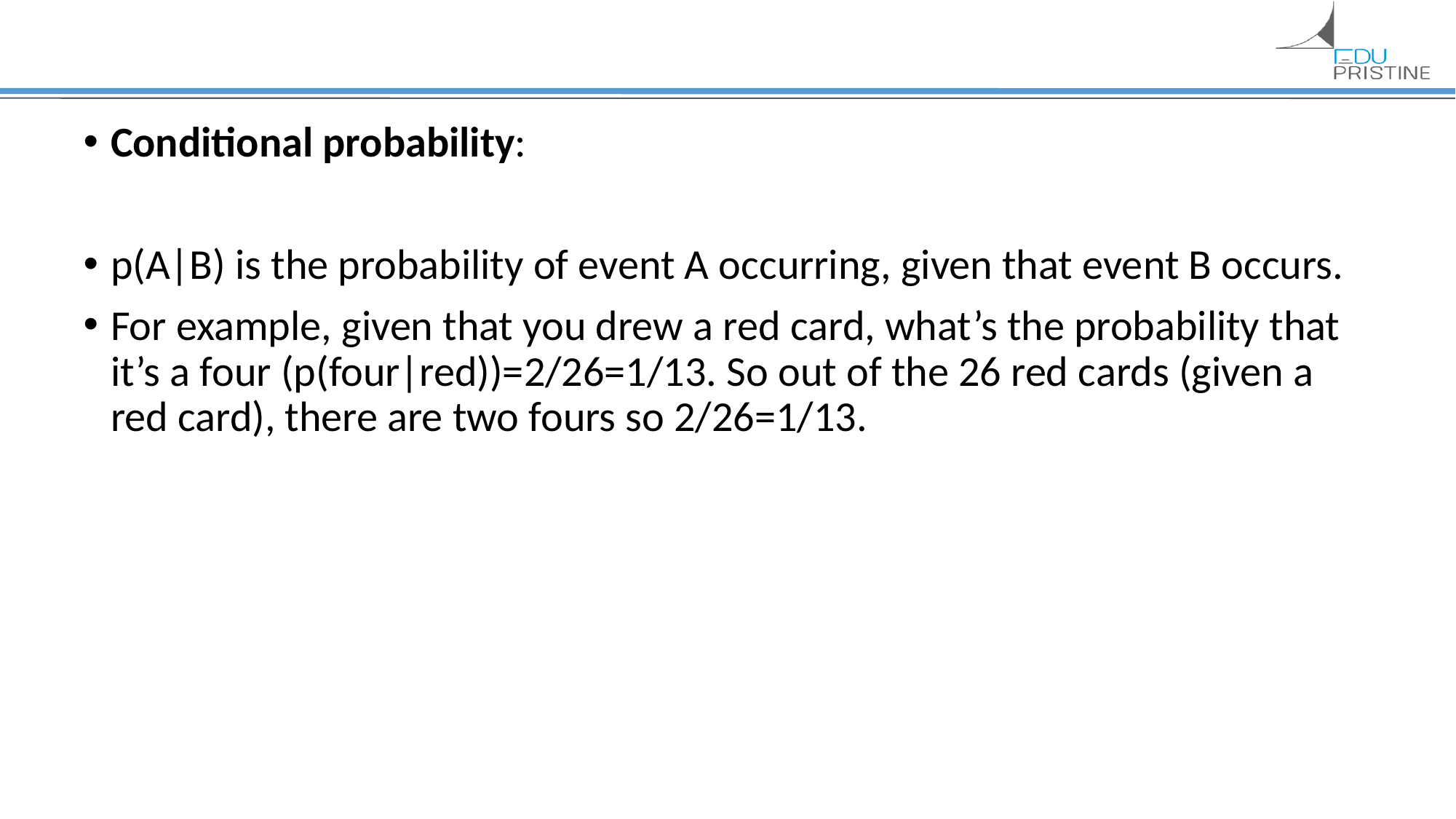

#
Conditional probability:

p(A|B) is the probability of event A occurring, given that event B occurs.
For example, given that you drew a red card, what’s the probability that it’s a four (p(four|red))=2/26=1/13. So out of the 26 red cards (given a red card), there are two fours so 2/26=1/13.